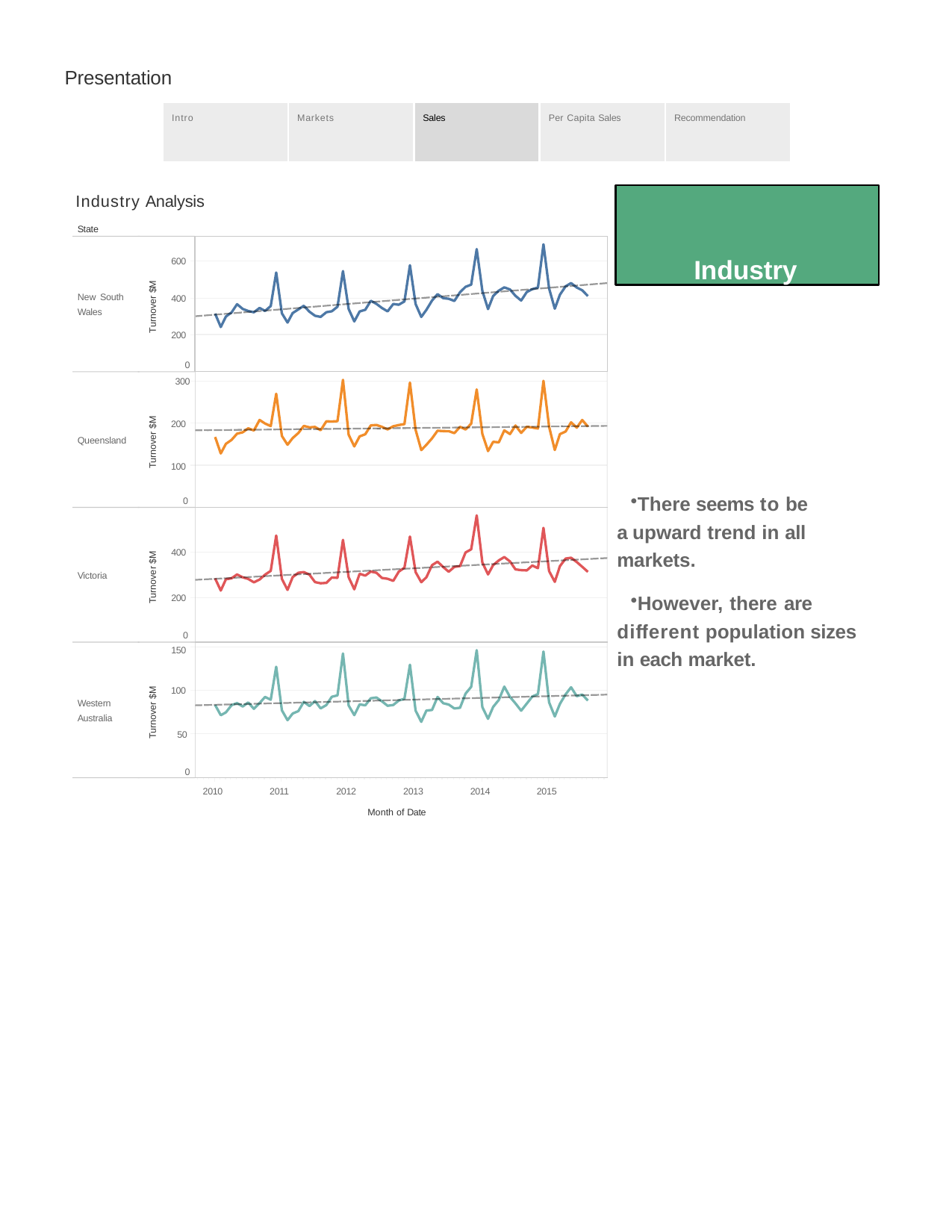

Presentation
| Intro | Markets | Sales | Per Capita Sales | Recommendation |
| --- | --- | --- | --- | --- |

Industry
Industry Analysis
State

600
Turnover $M
New South Wales
400
200
0
300

Turnover $M
200
Queensland

100
There seems to be a upward trend in all markets.
0
Turnover $M
400

Victoria
However, there are diﬀerent population sizes in each market.
200
0
150

Turnover $M
100
Western
Australia
50

0
2010
2011
2012
2013
2014
2015
Month of Date